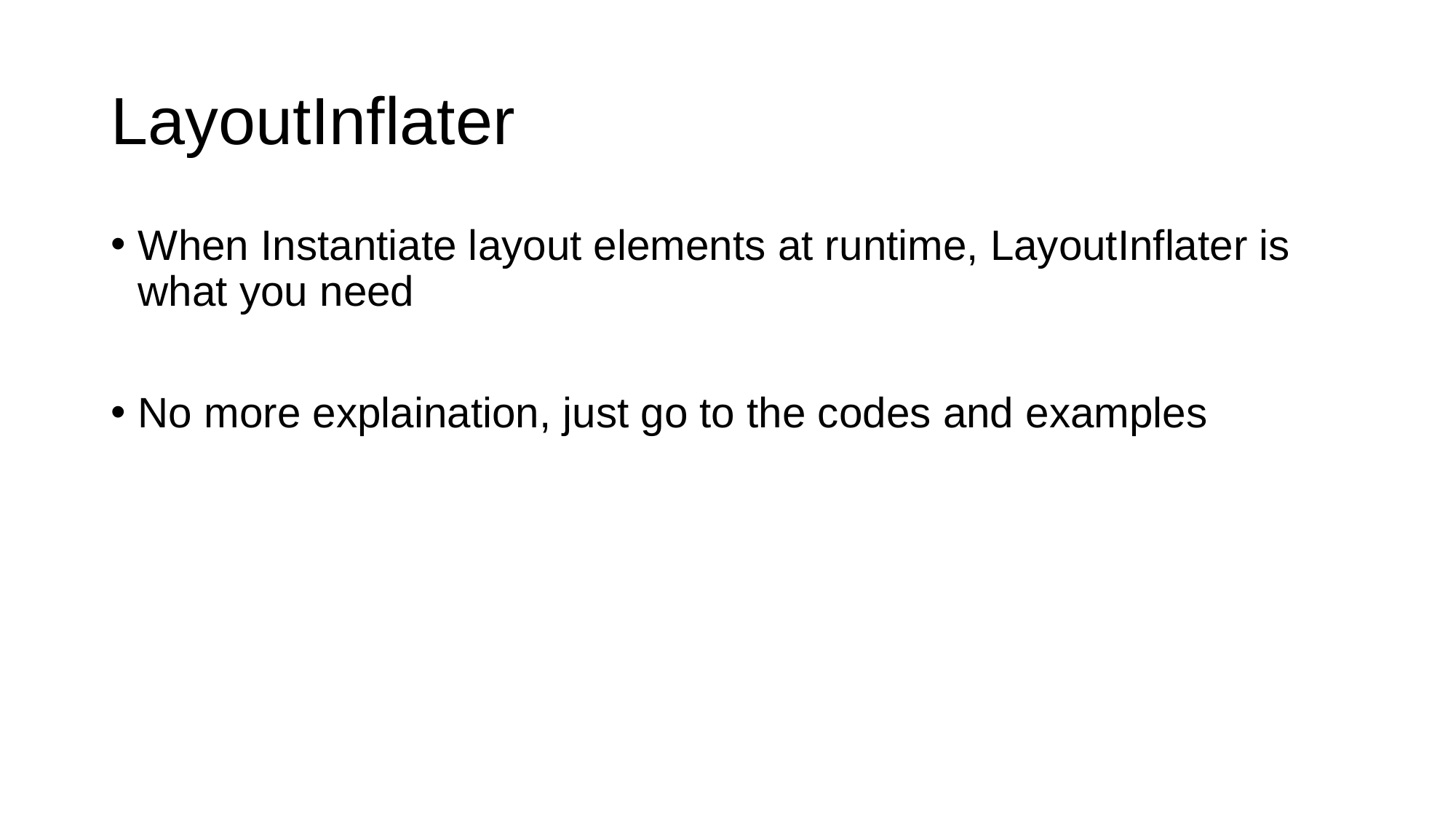

# LayoutInflater
When Instantiate layout elements at runtime, LayoutInflater is what you need

No more explaination, just go to the codes and examples